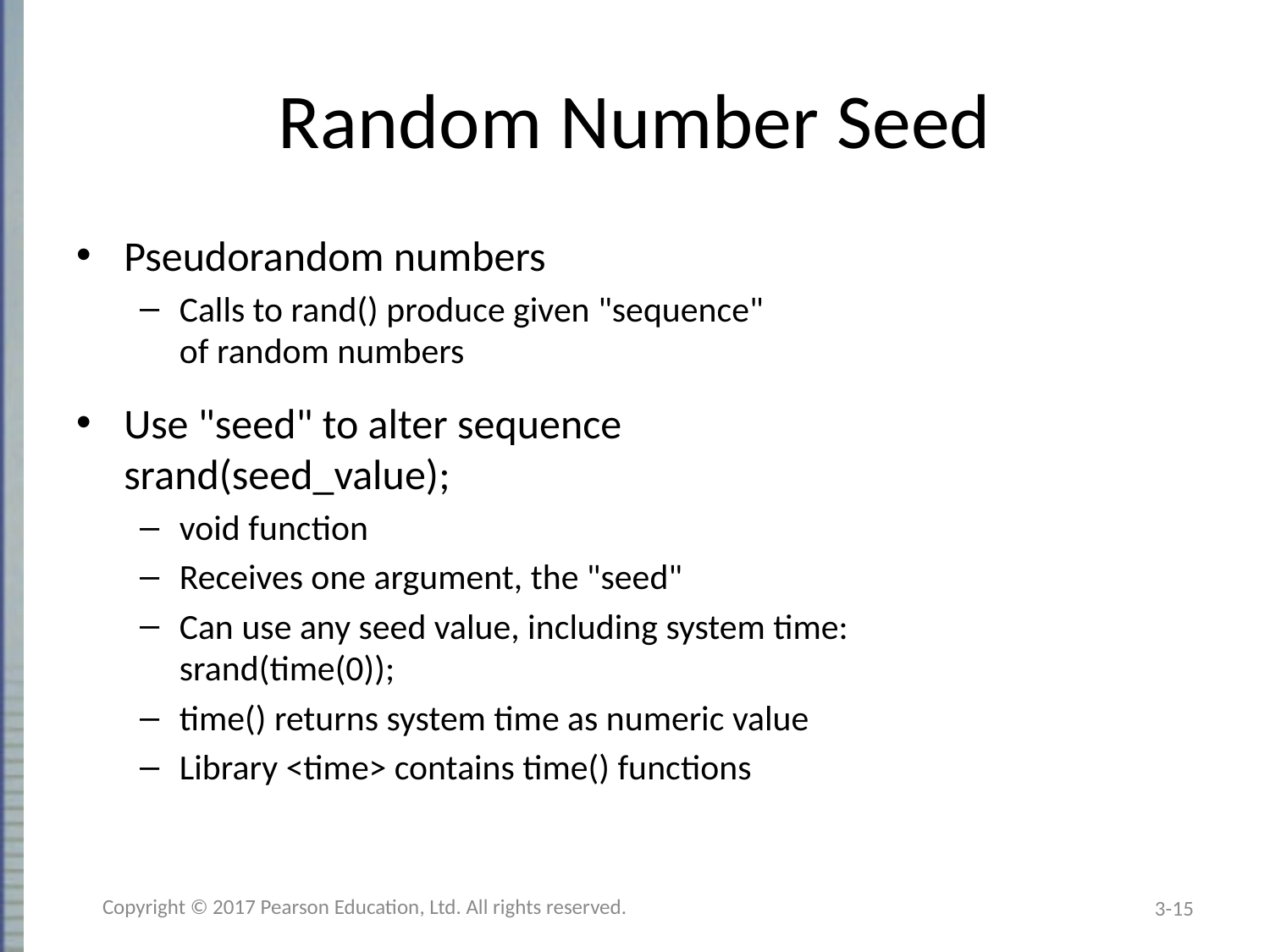

# Random Number Seed
Pseudorandom numbers
Calls to rand() produce given "sequence"
of random numbers
Use "seed" to alter sequence
srand(seed_value);
void function
Receives one argument, the "seed"
Can use any seed value, including system time:
srand(time(0));
time() returns system time as numeric value
Library <time> contains time() functions
Copyright © 2017 Pearson Education, Ltd. All rights reserved.
3-15